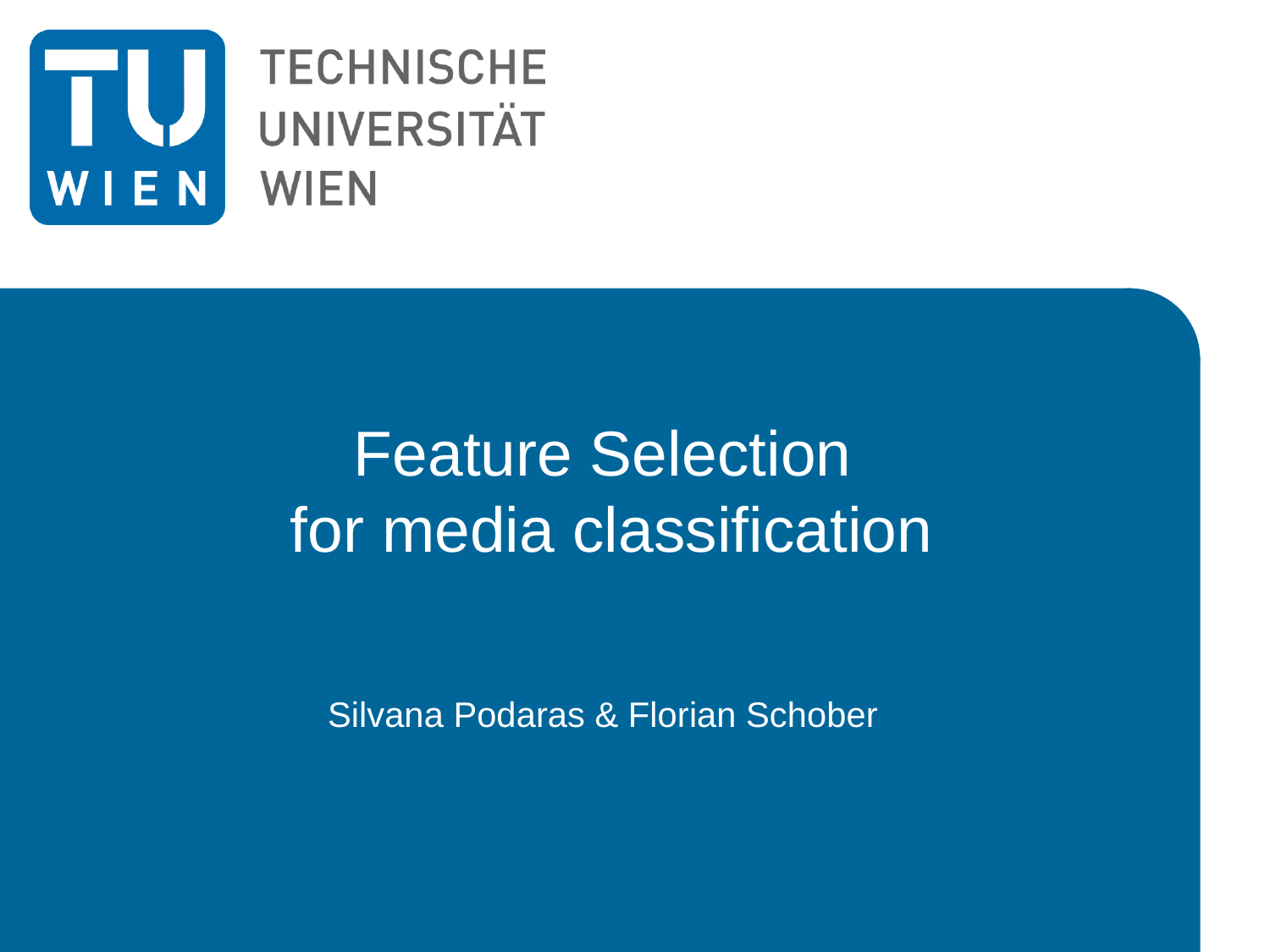

# Feature Selection for media classification
Silvana Podaras & Florian Schober